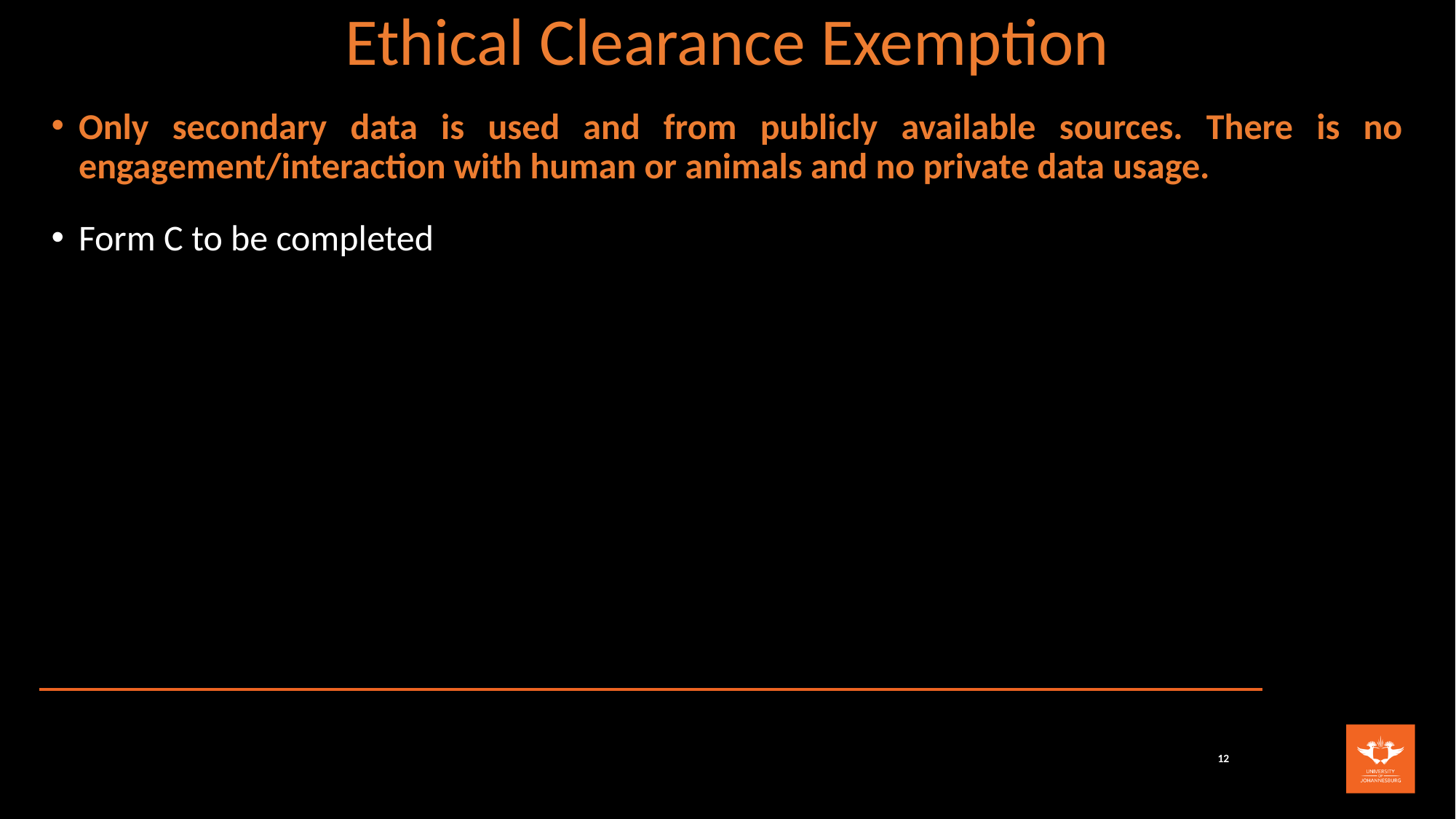

# Ethical Clearance Exemption
Only secondary data is used and from publicly available sources. There is no engagement/interaction with human or animals and no private data usage.
Form C to be completed